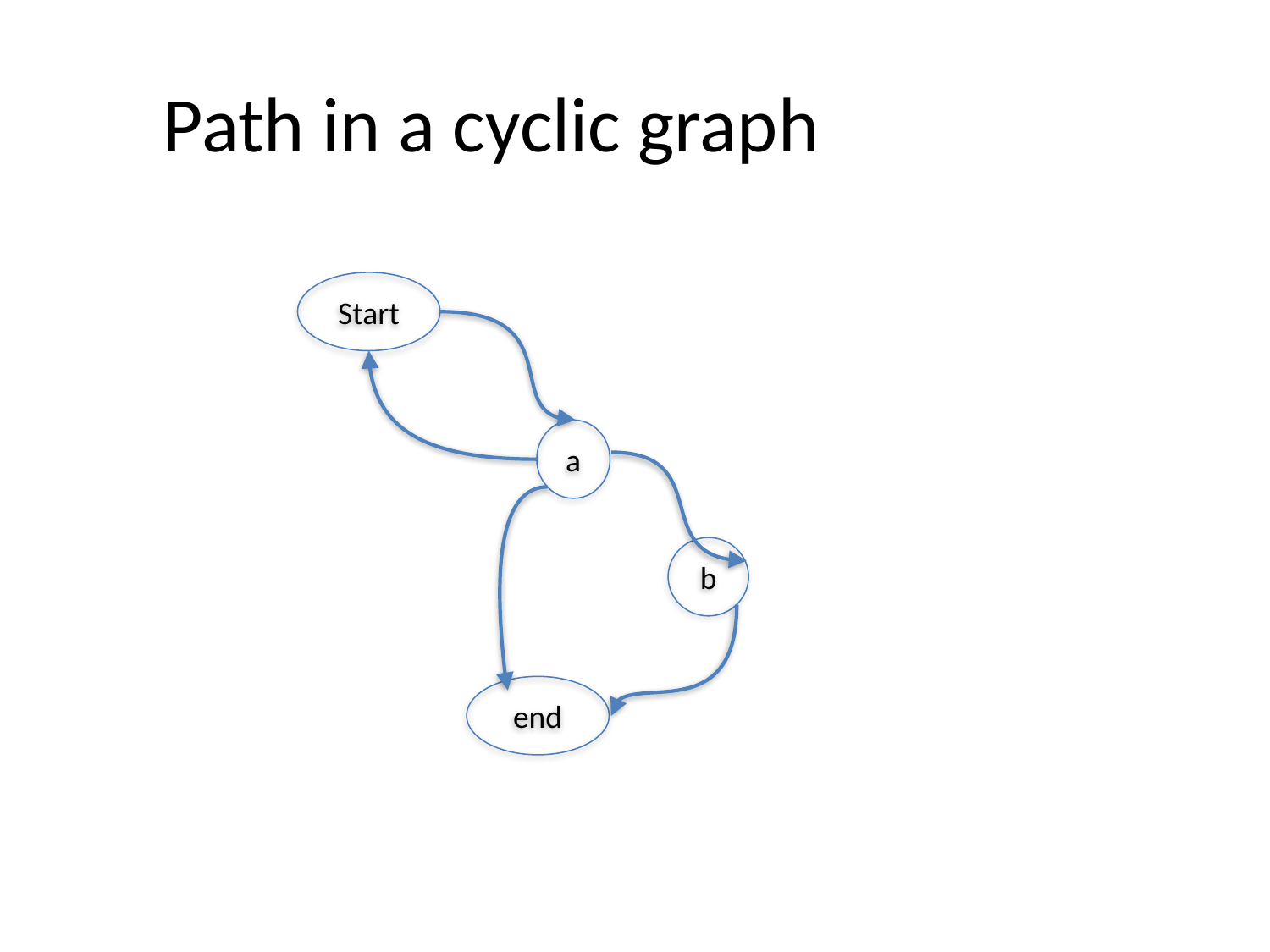

Path in a cyclic graph
Start
a
b
end